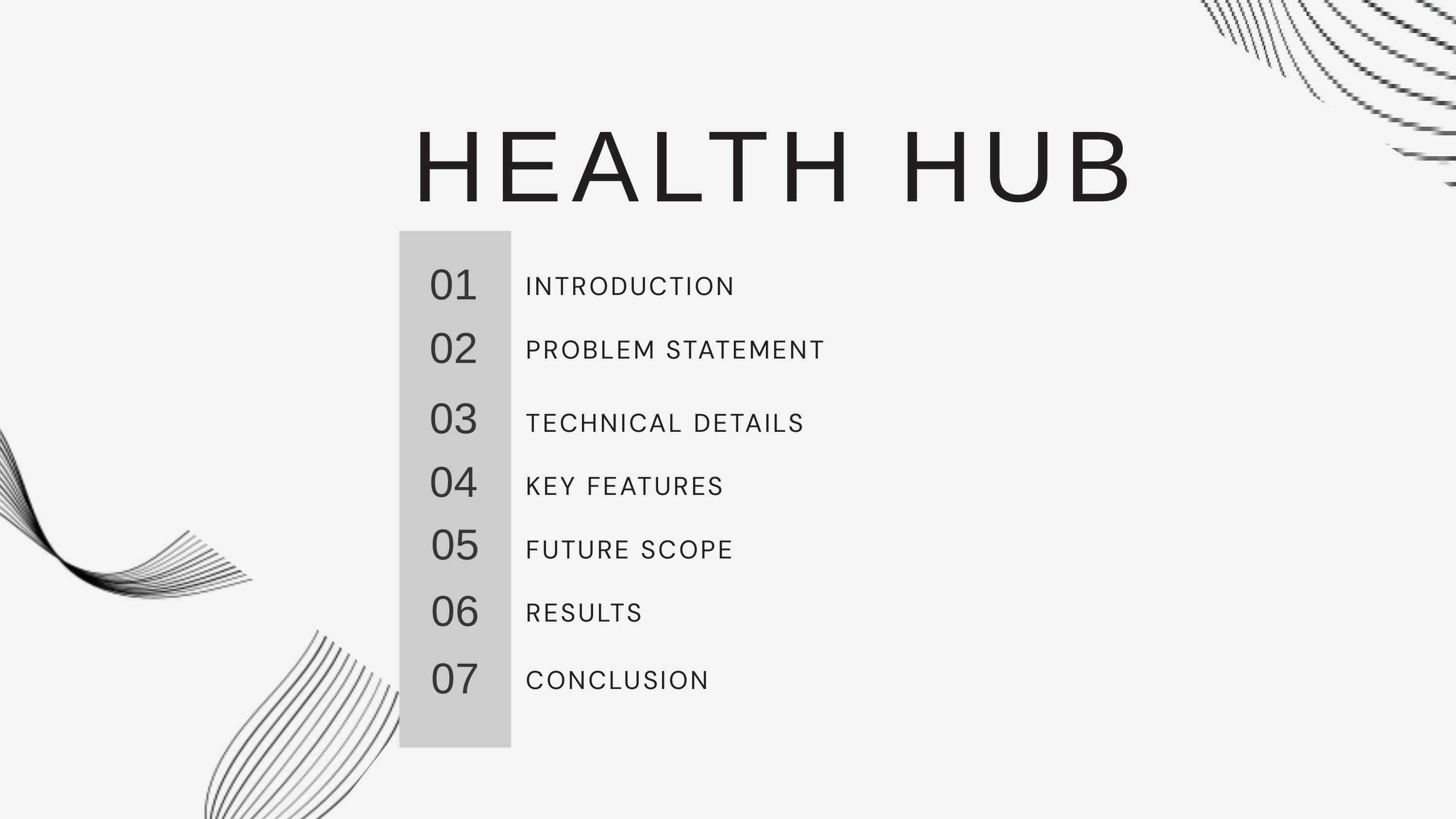

HEALTH HUB

01
INTRODUCTION
02
PROBLEM STATEMENT
03
TECHNICAL DETAILS

04
KEY FEATURES
05
FUTURE SCOPE
06
RESULTS
07
CONCLUSION